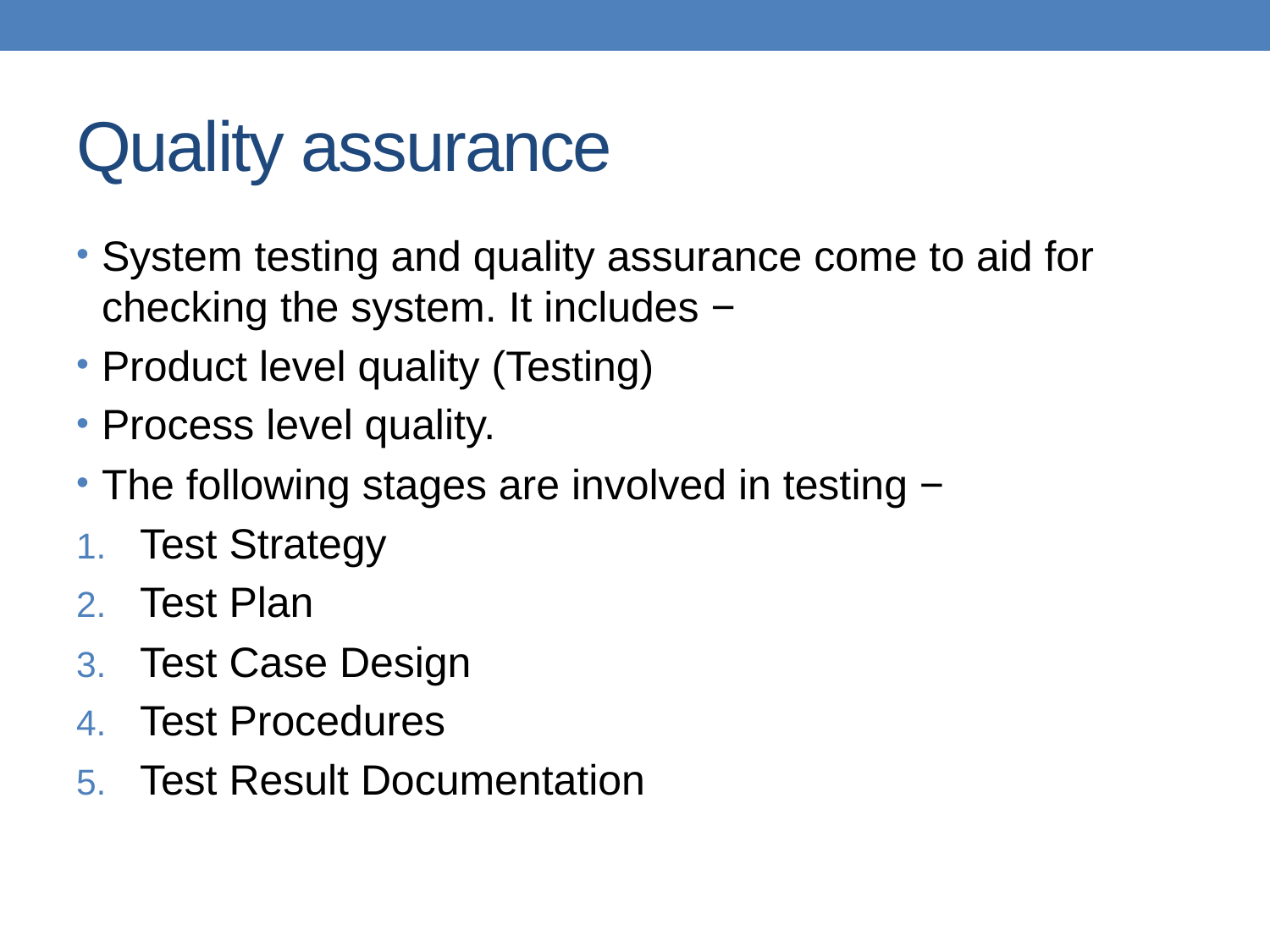

# Quality assurance
System testing and quality assurance come to aid for checking the system. It includes −
Product level quality (Testing)
Process level quality.
The following stages are involved in testing −
Test Strategy
Test Plan
Test Case Design
Test Procedures
Test Result Documentation